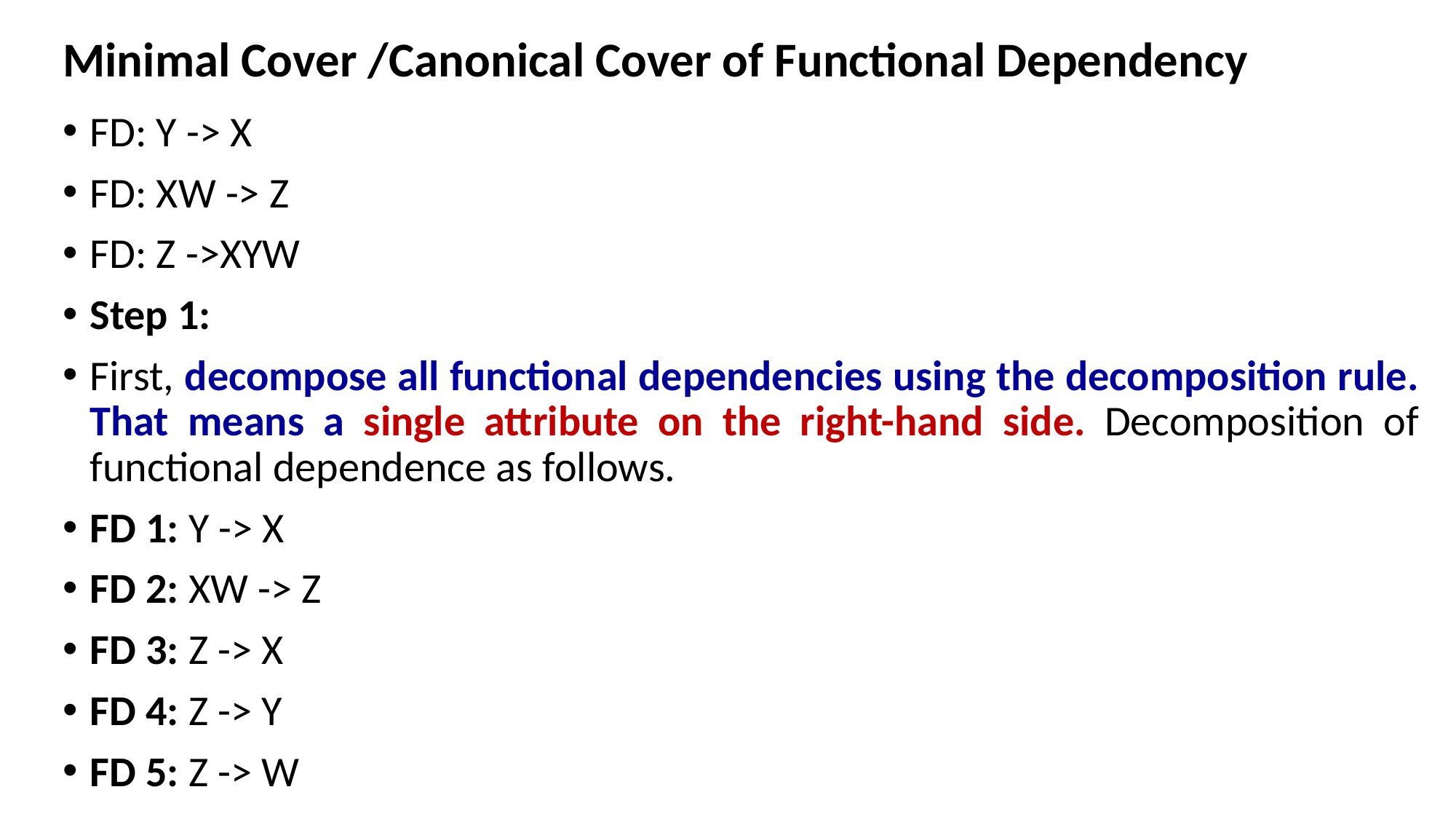

# Minimal Cover /Canonical Cover of Functional Dependency
FD: Y -> X
FD: XW -> Z
FD: Z ->XYW
Step 1:
First, decompose all functional dependencies using the decomposition rule. That means a single attribute on the right-hand side. Decomposition of functional dependence as follows.
FD 1: Y -> X
FD 2: XW -> Z
FD 3: Z -> X
FD 4: Z -> Y
FD 5: Z -> W